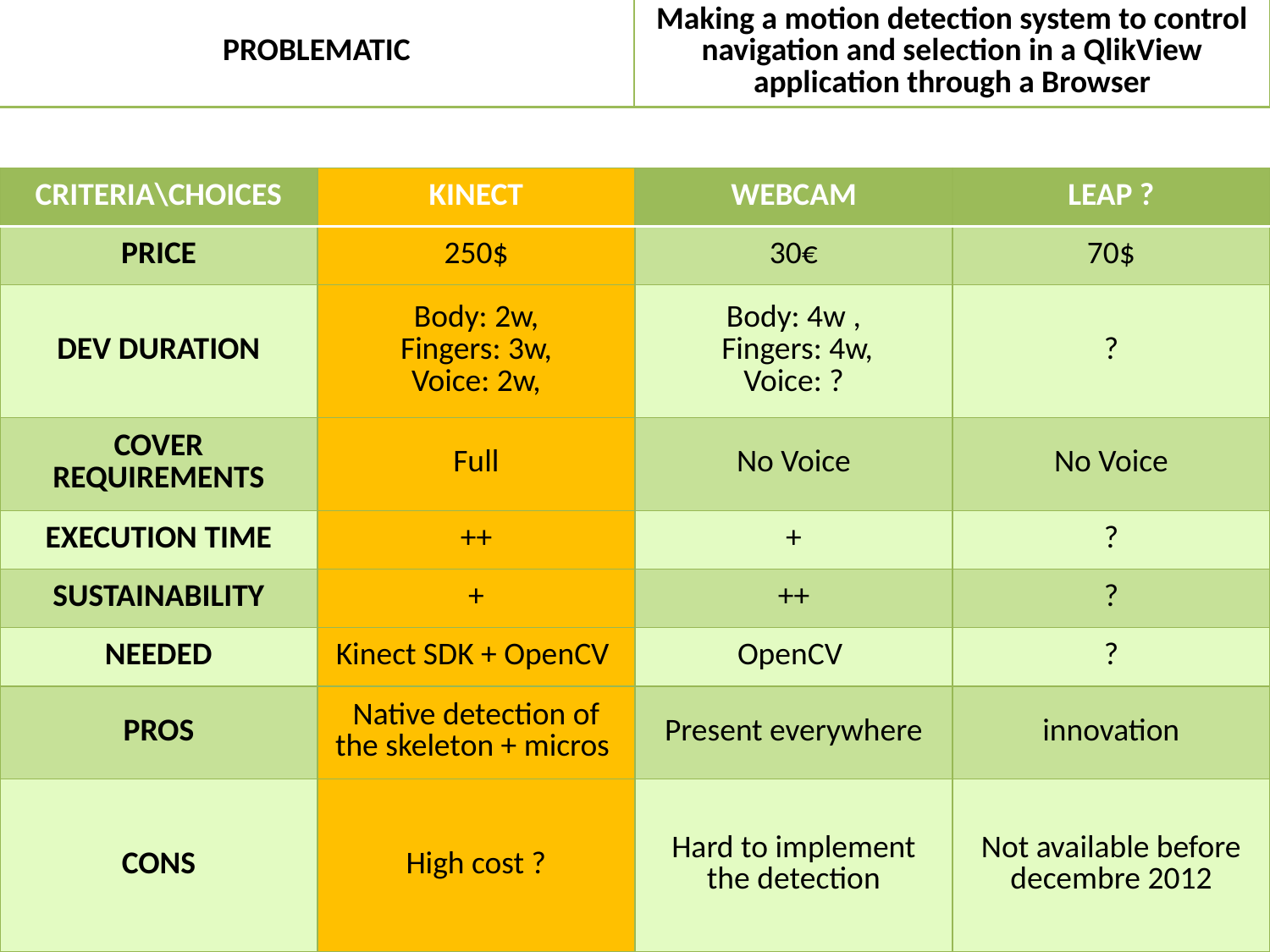

| PROBLEMATIC | Making a motion detection system to control navigation and selection in a QlikView application through a Browser |
| --- | --- |
| CRITERIA\CHOICES | KINECT | WEBCAM | LEAP ? |
| --- | --- | --- | --- |
| PRICE | 250$ | 30€ | 70$ |
| DEV DURATION | Body: 2w, Fingers: 3w, Voice: 2w, | Body: 4w , Fingers: 4w, Voice: ? | ? |
| COVER REQUIREMENTS | Full | No Voice | No Voice |
| EXECUTION TIME | ++ | + | ? |
| SUSTAINABILITY | + | ++ | ? |
| NEEDED | Kinect SDK + OpenCV | OpenCV | ? |
| PROS | Native detection of the skeleton + micros | Present everywhere | innovation |
| CONS | High cost ? | Hard to implement the detection | Not available before decembre 2012 |